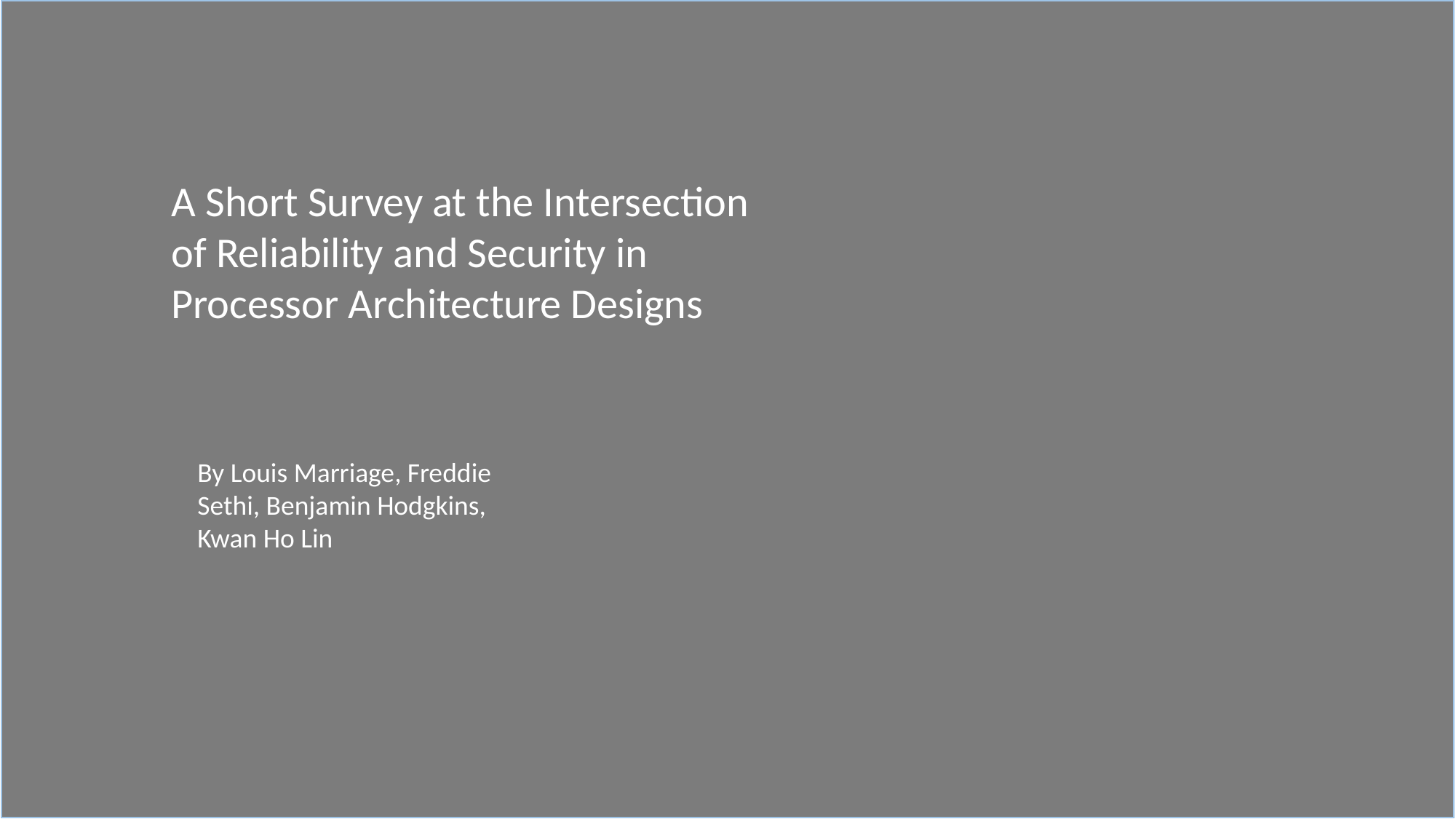

A Short Survey at the Intersection of Reliability and Security in Processor Architecture Designs

By Louis Marriage, Freddie Sethi, Benjamin Hodgkins, Kwan Ho Lin